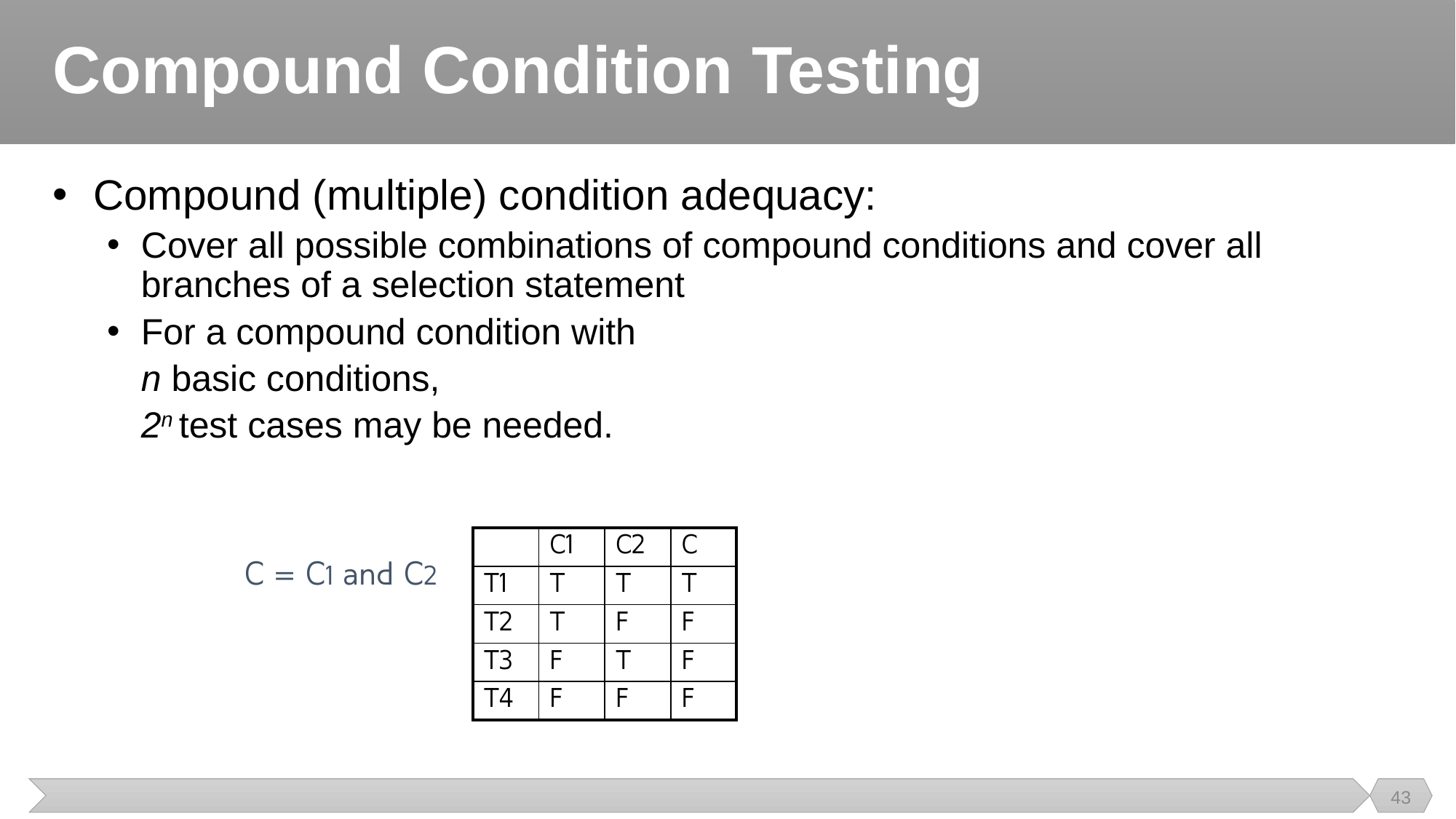

# Compound Condition Testing
Compound (multiple) condition adequacy:
Cover all possible combinations of compound conditions and cover all branches of a selection statement
For a compound condition with
	n basic conditions,
	2n test cases may be needed.
|  | C1 | C2 | C |
| --- | --- | --- | --- |
| T1 | T | T | T |
| T2 | T | F | F |
| T3 | F | T | F |
| T4 | F | F | F |
C = C1 and C2
43